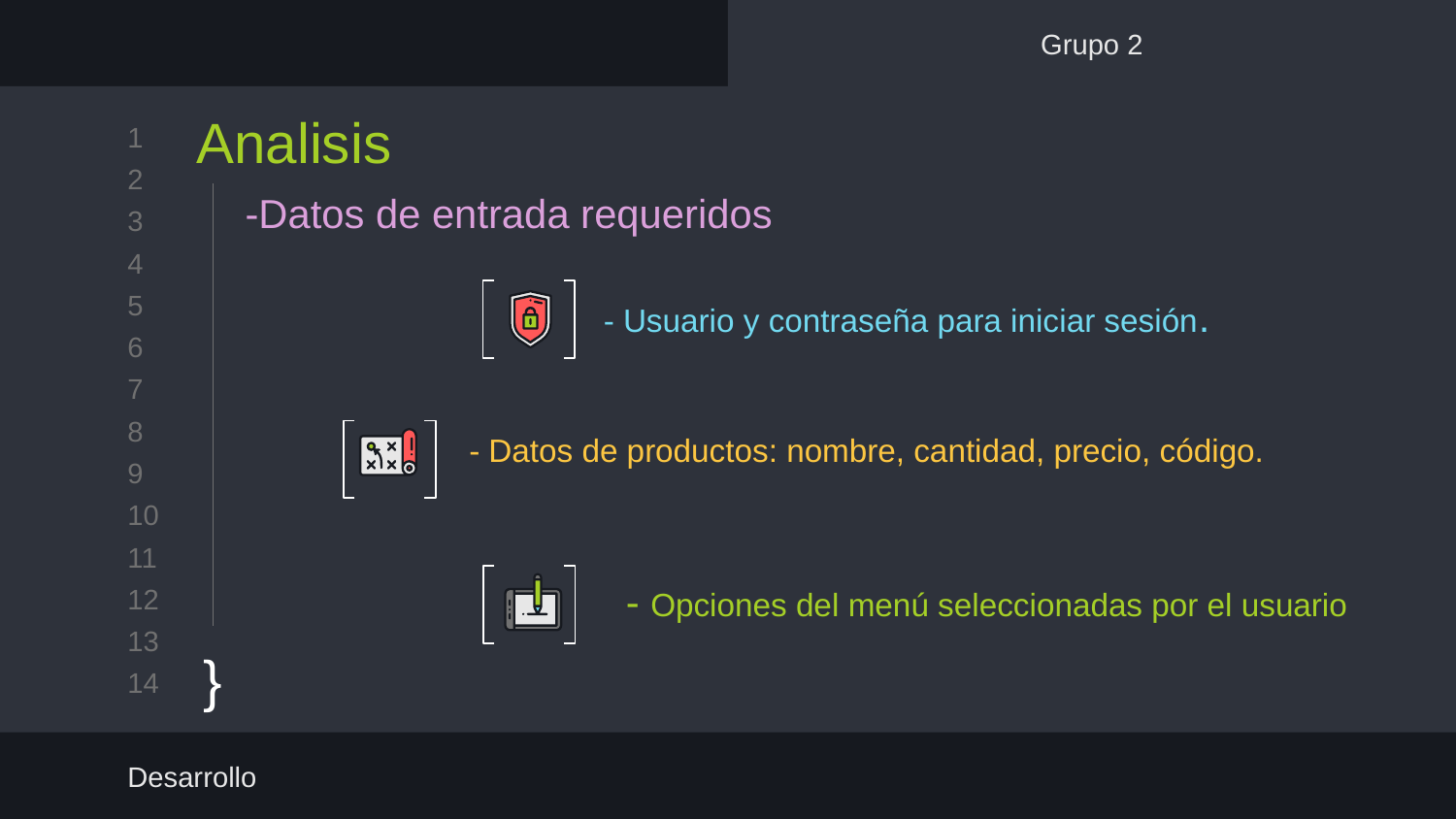

Grupo 2
# Analisis
}
-Datos de entrada requeridos

- Usuario y contraseña para iniciar sesión.

- Datos de productos: nombre, cantidad, precio, código.

- Opciones del menú seleccionadas por el usuario
Desarrollo